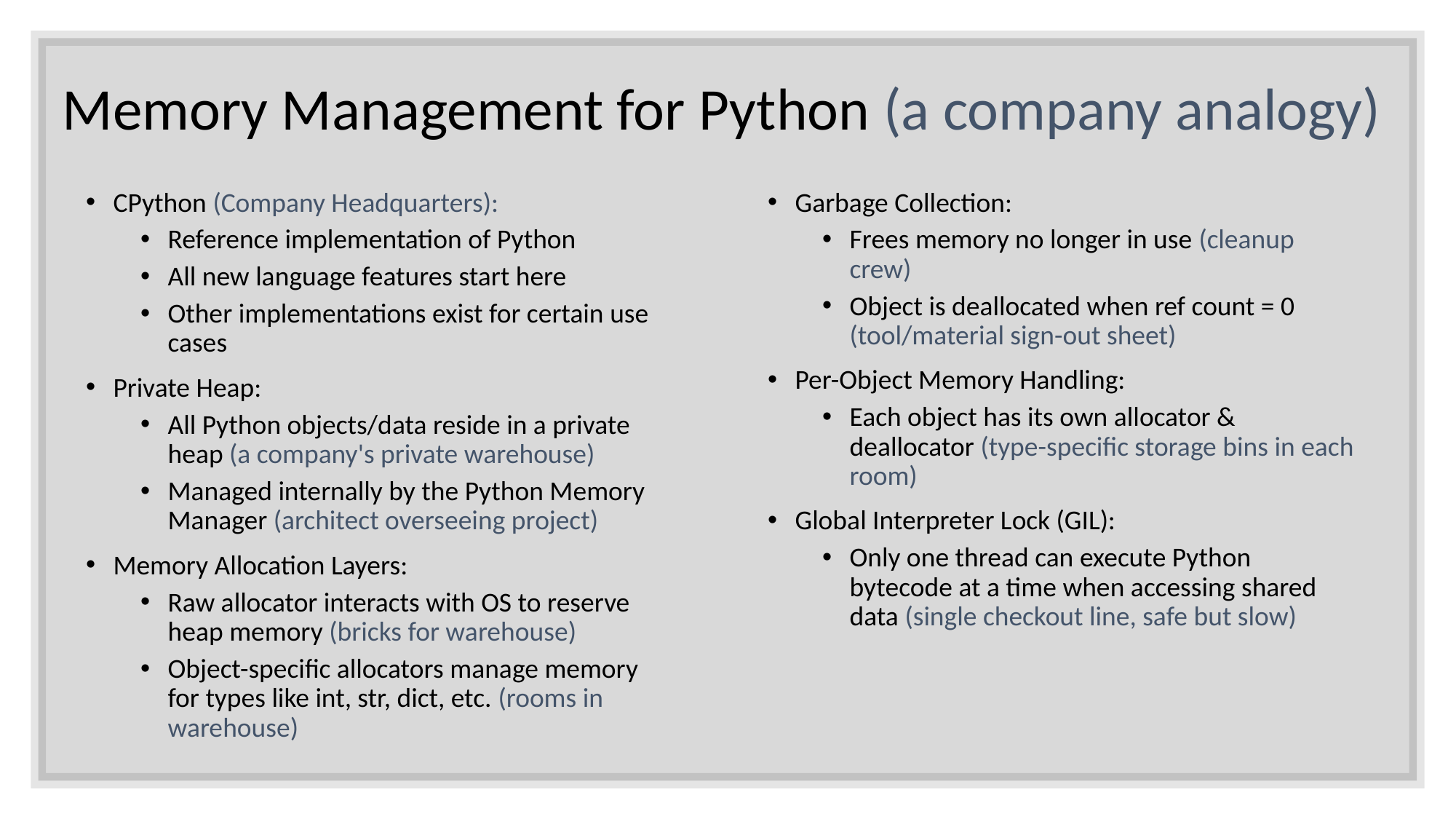

# Memory Management for Python (a company analogy)

CPython (Company Headquarters):
Reference implementation of Python
All new language features start here
Other implementations exist for certain use cases
Private Heap:
All Python objects/data reside in a private heap (a company's private warehouse)
Managed internally by the Python Memory Manager (architect overseeing project)
Memory Allocation Layers:
Raw allocator interacts with OS to reserve heap memory (bricks for warehouse)
Object-specific allocators manage memory for types like int, str, dict, etc. (rooms in warehouse)

Garbage Collection:
Frees memory no longer in use (cleanup crew)
Object is deallocated when ref count = 0 (tool/material sign-out sheet)
Per-Object Memory Handling:
Each object has its own allocator & deallocator (type-specific storage bins in each room)
Global Interpreter Lock (GIL):
Only one thread can execute Python bytecode at a time when accessing shared data (single checkout line, safe but slow)